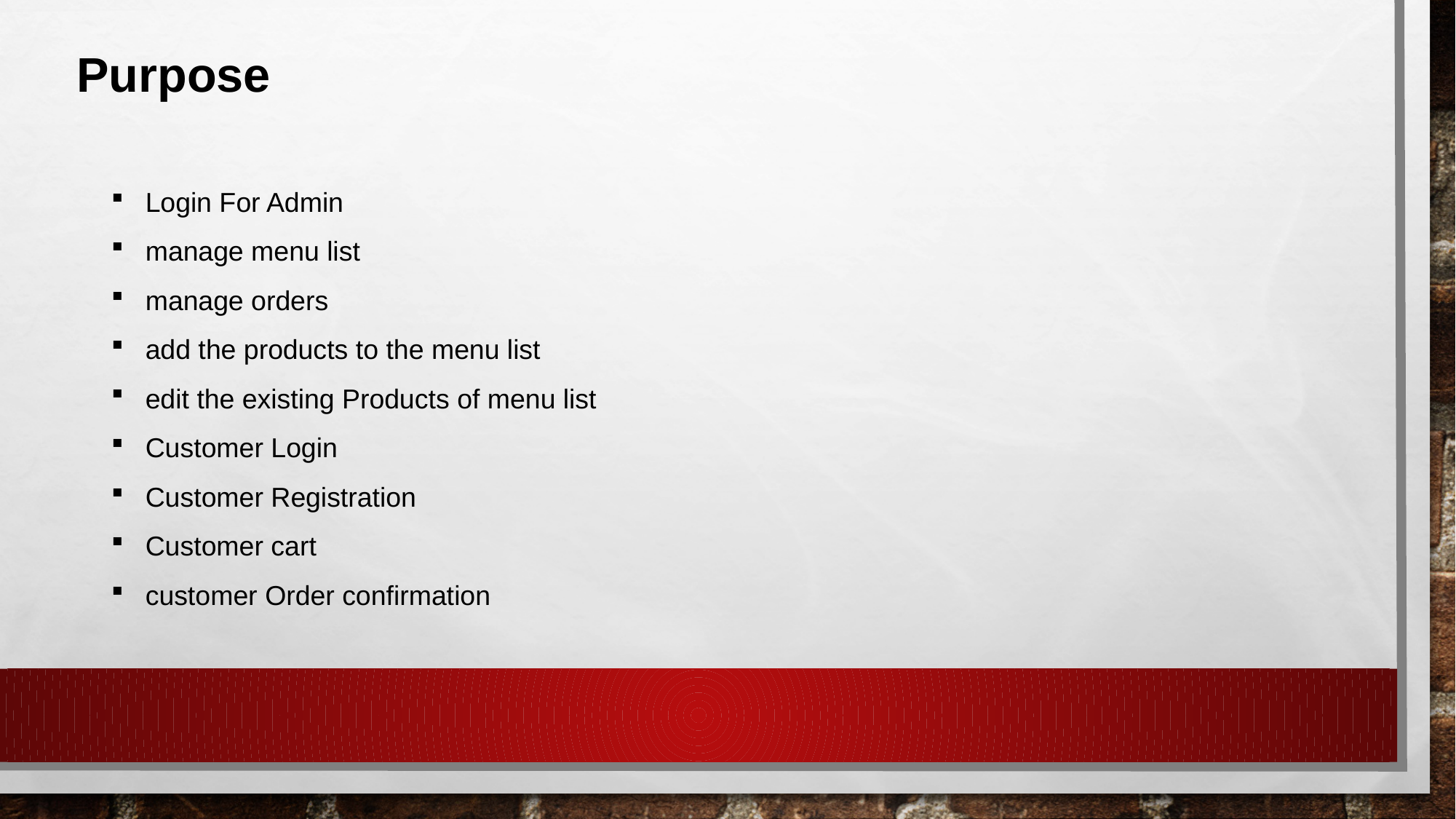

Purpose
Login For Admin
manage menu list
manage orders
add the products to the menu list
edit the existing Products of menu list
Customer Login
Customer Registration
Customer cart
customer Order confirmation